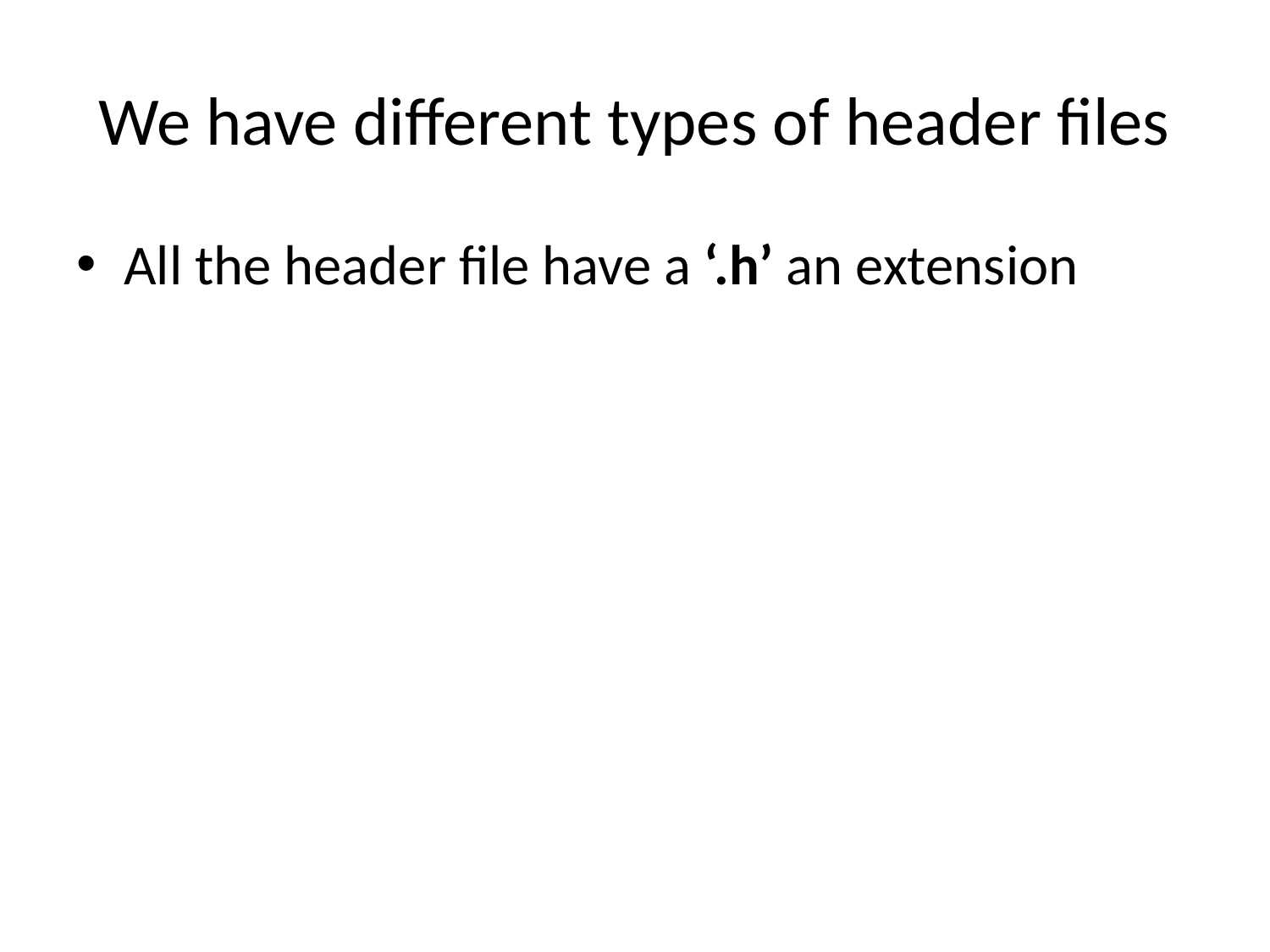

# We have different types of header files
All the header file have a ‘.h’ an extension